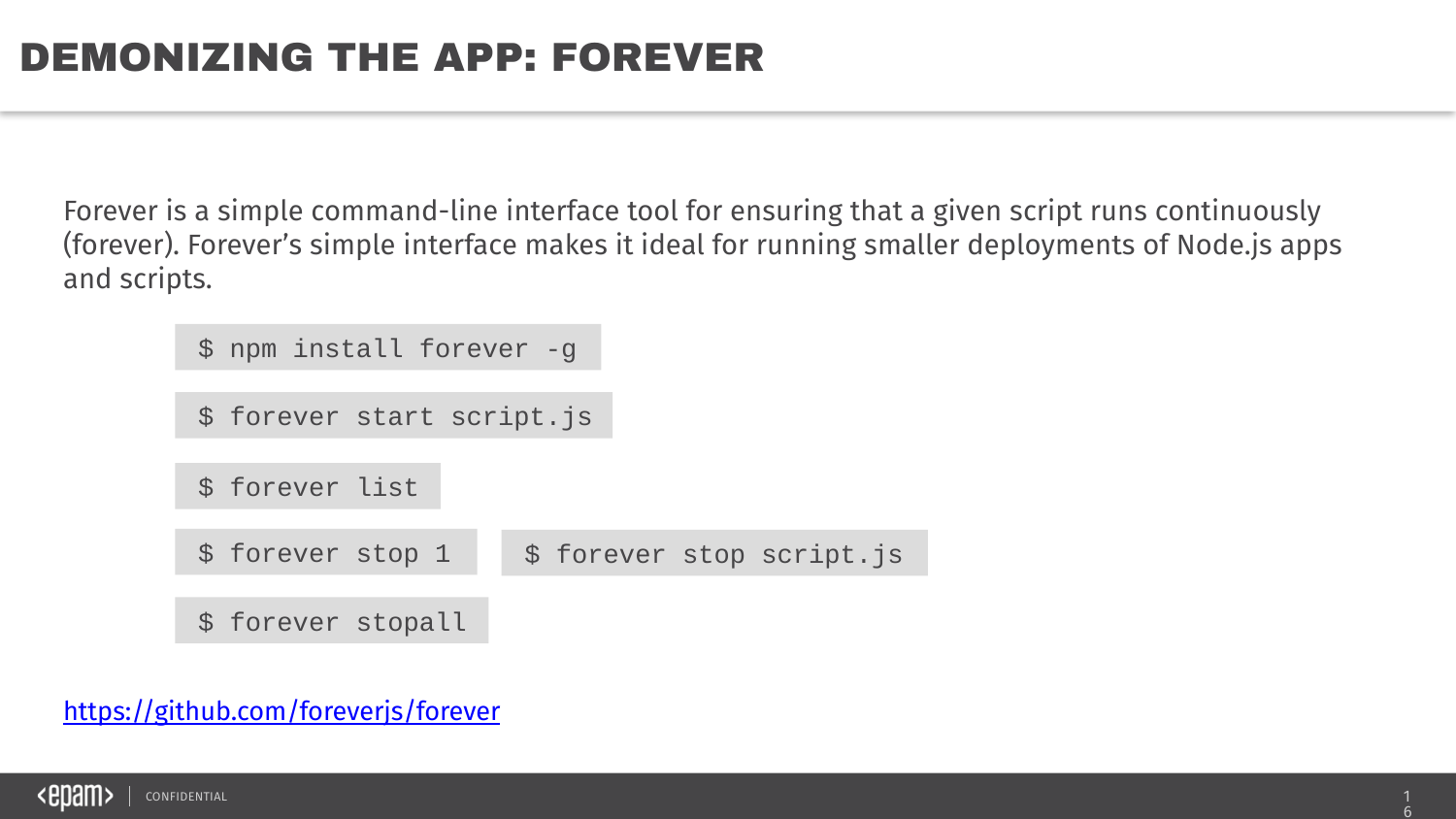

DEMONIZING THE APP: FOREVER
Forever is a simple command-line interface tool for ensuring that a given script runs continuously (forever). Forever’s simple interface makes it ideal for running smaller deployments of Node.js apps and scripts.
 $ npm install forever -g
 $ forever start script.js
 $ forever list
 $ forever stop 1
 $ forever stop script.js
 $ forever stopall
https://github.com/foreverjs/forever
16